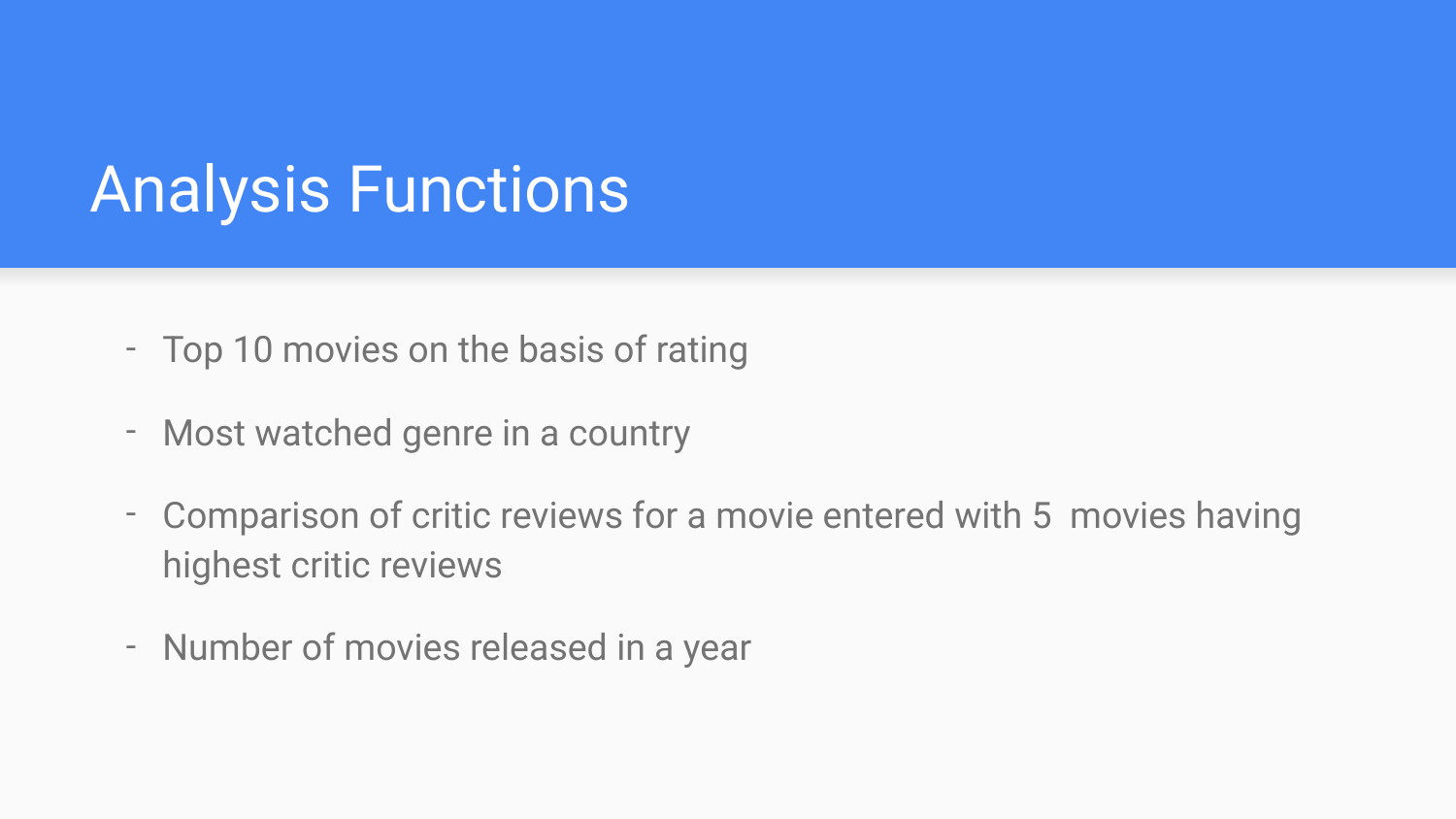

# Analysis Functions
Top 10 movies on the basis of rating
Most watched genre in a country
Comparison of critic reviews for a movie entered with 5  movies having highest critic reviews
Number of movies released in a year